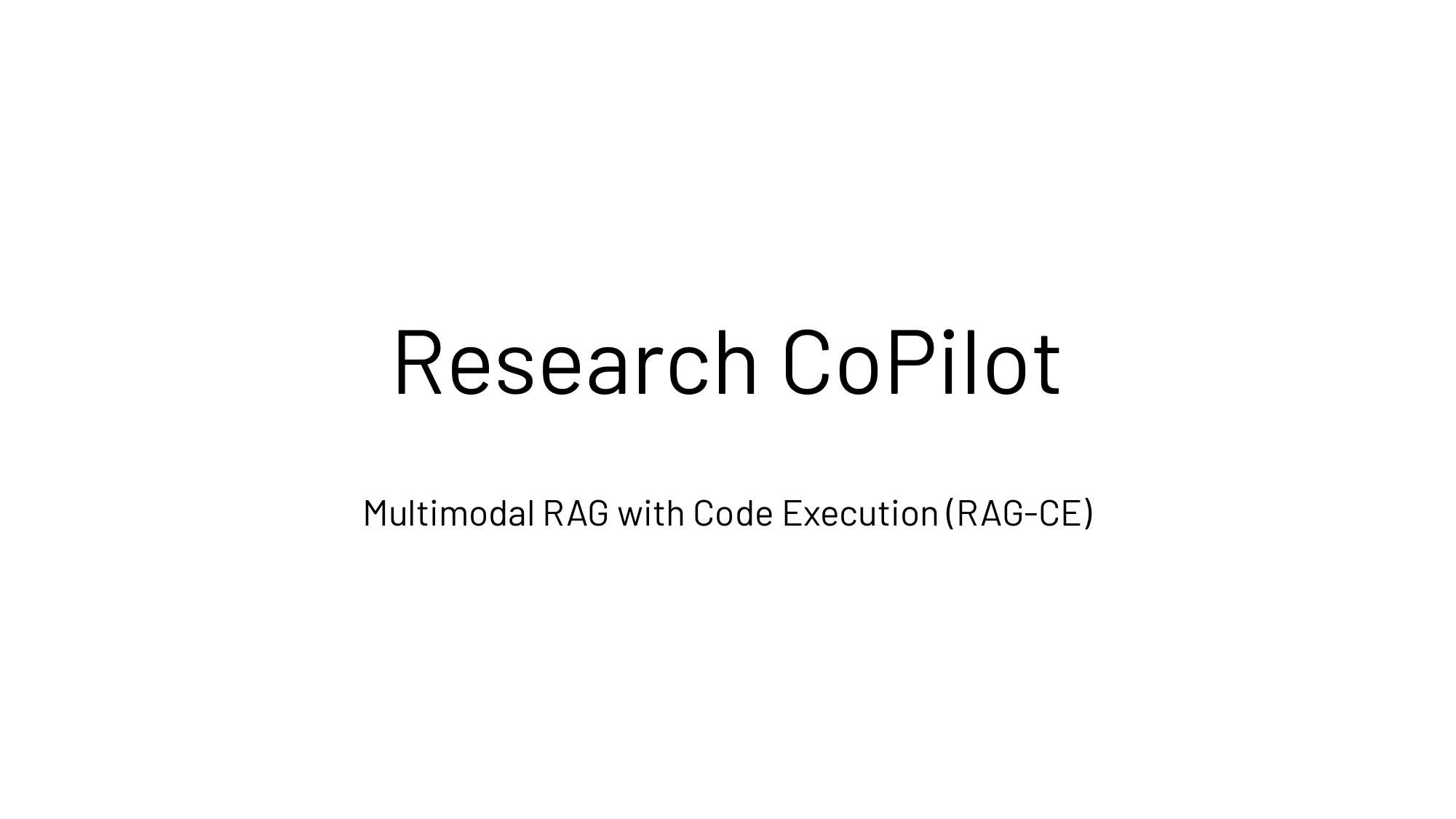

# Research CoPilot

Multimodal RAG with Code Execution (RAG-CE)